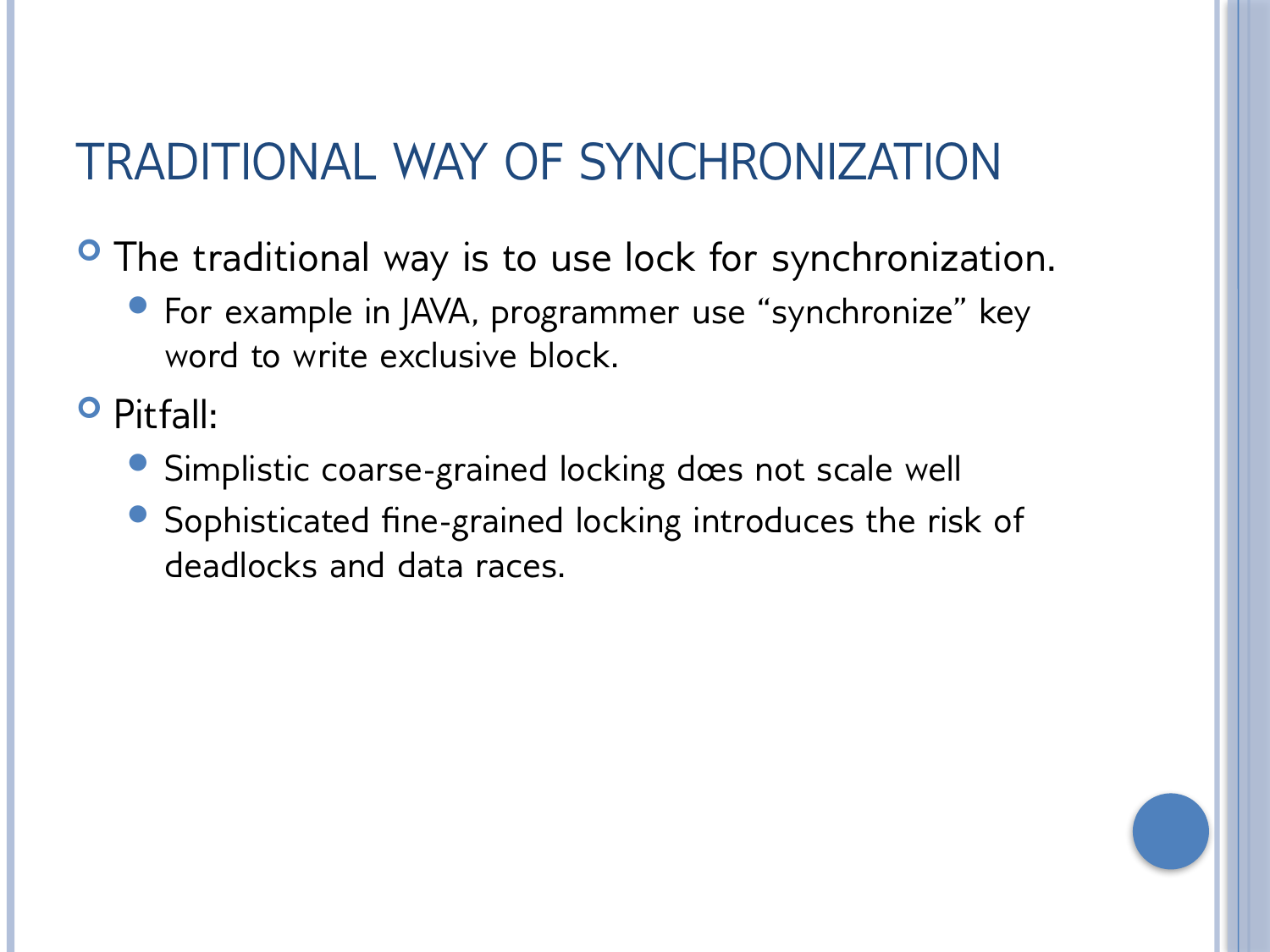

# Traditional Way of Synchronization
The traditional way is to use lock for synchronization.
For example in JAVA, programmer use “synchronize” key word to write exclusive block.
Pitfall:
Simplistic coarse-grained locking does not scale well
Sophisticated fine-grained locking introduces the risk of deadlocks and data races.